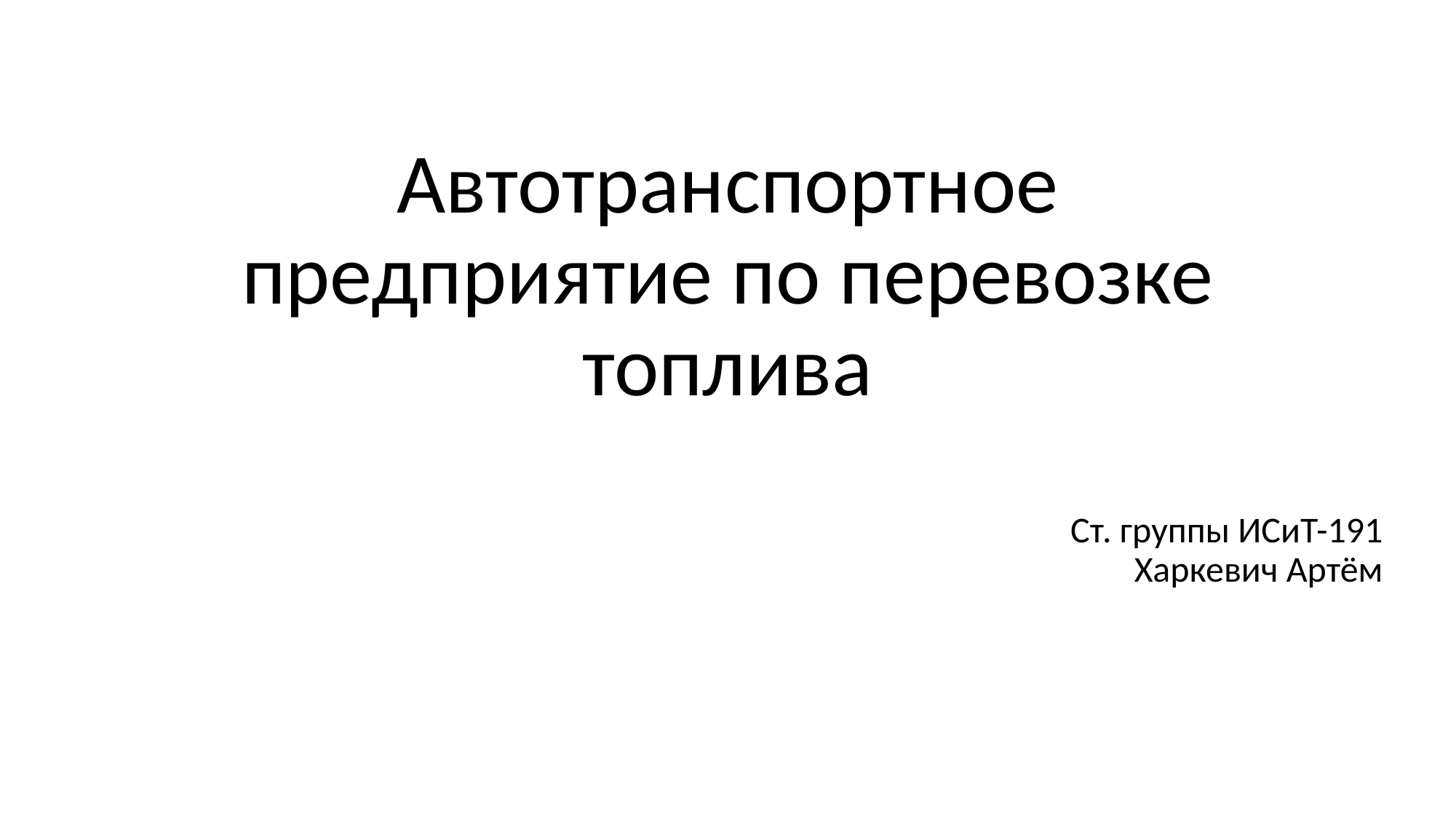

# Автотранспортное предприятие по перевозке топлива
Ст. группы ИСиТ-191
Харкевич Артём